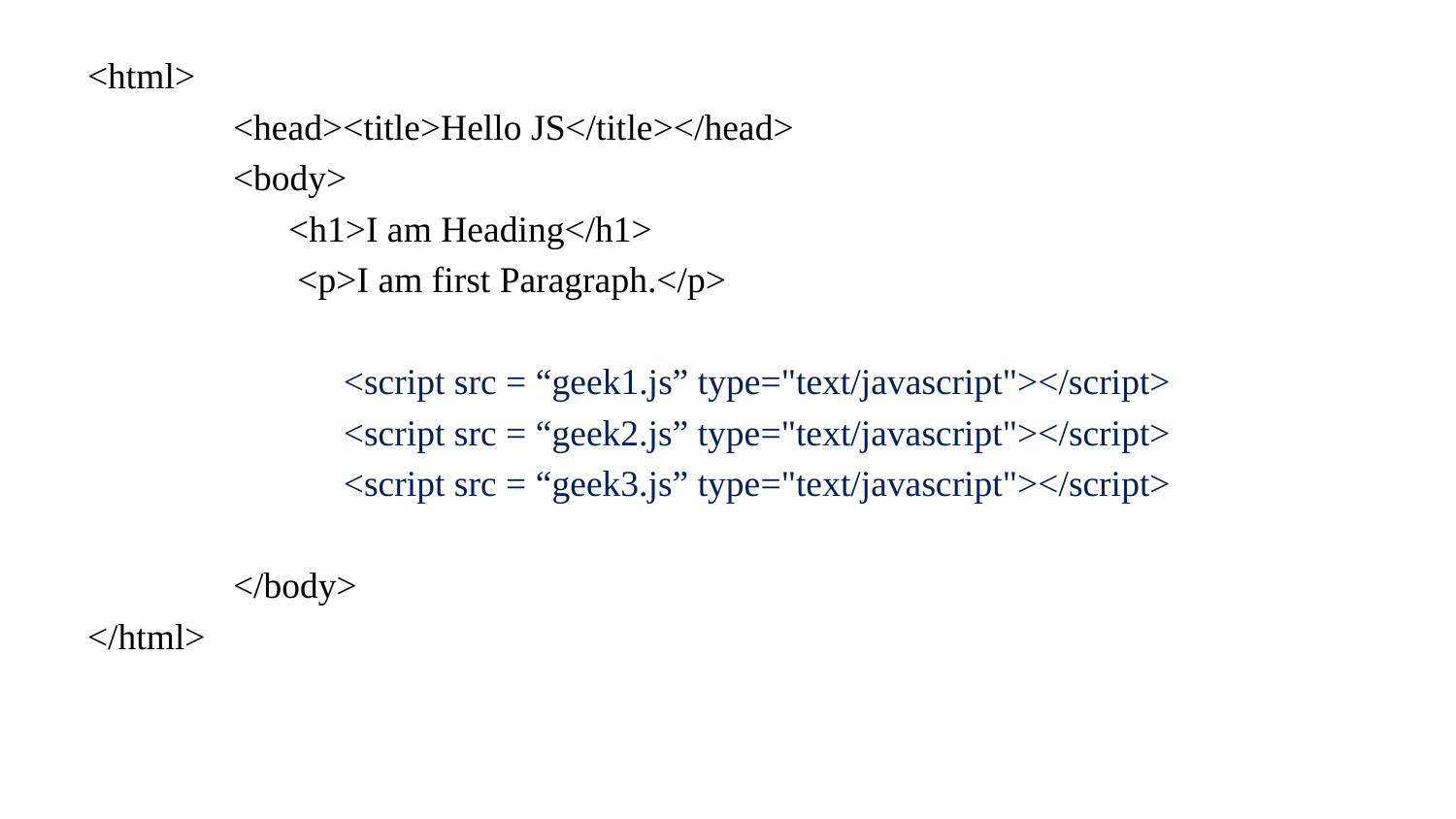

<html>
	<head><title>Hello JS</title></head>
	<body>
	      <h1>I am Heading</h1>
	       <p>I am first Paragraph.</p>

	            <script src = “geek1.js” type="text/javascript"></script>
	            <script src = “geek2.js” type="text/javascript"></script>
	            <script src = “geek3.js” type="text/javascript"></script>

	</body>
</html>